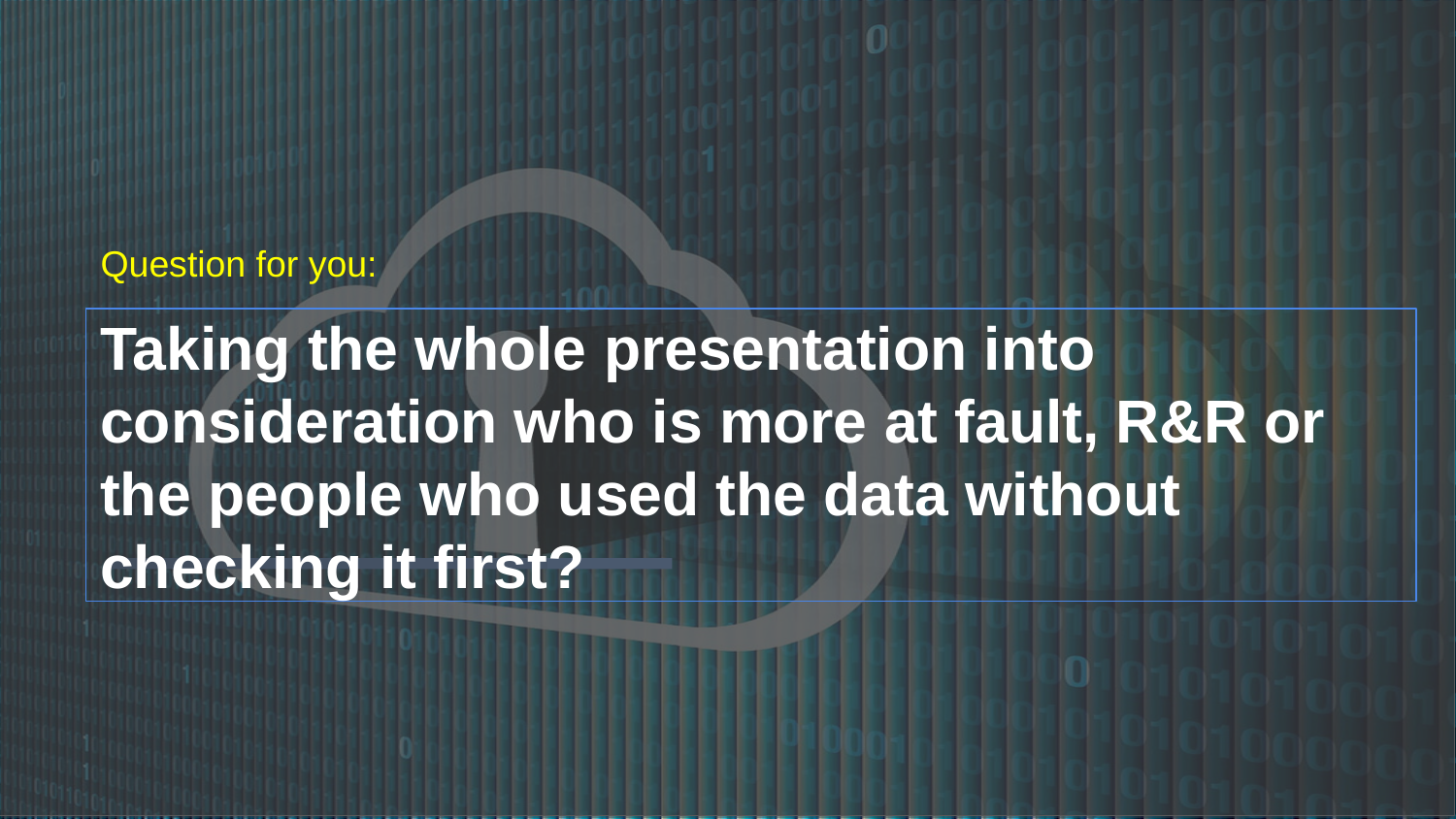

Question for you:
# Taking the whole presentation into consideration who is more at fault, R&R or the people who used the data without checking it first?